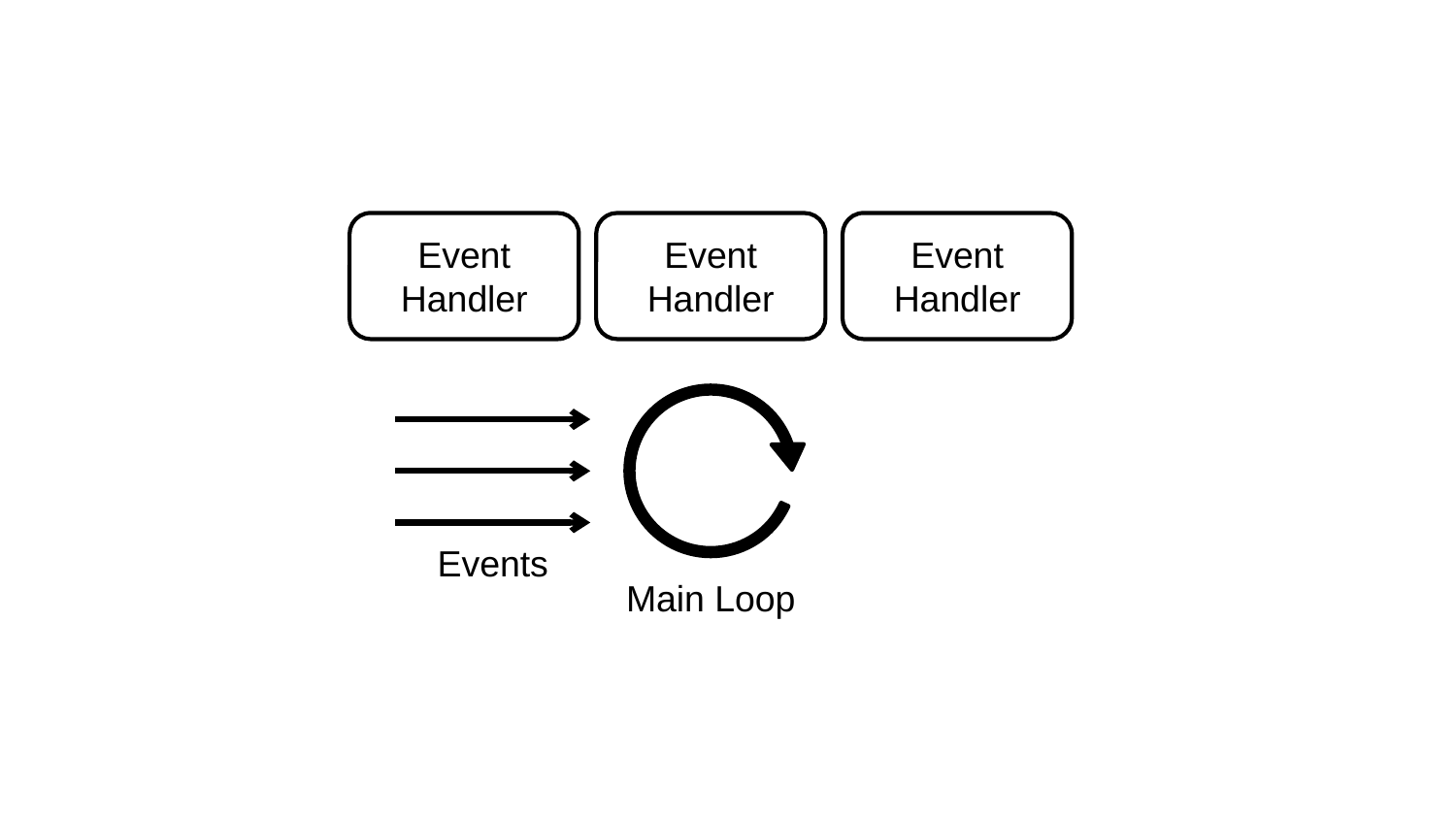

Event Handler
Event Handler
Event Handler

Events
Main Loop